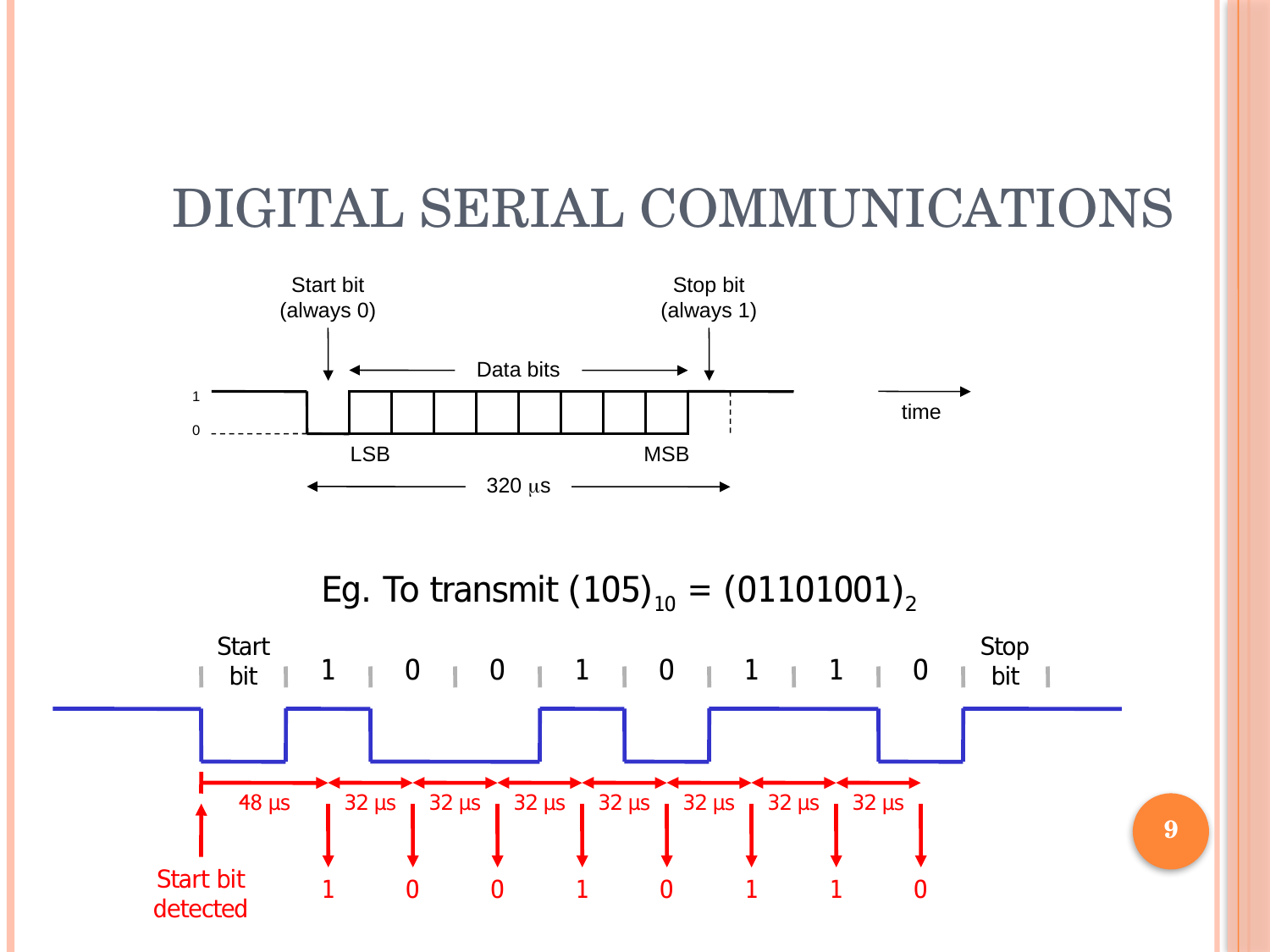

# Digital Serial Communications
Start bit (always 0)
Stop bit (always 1)

Data bits

1

0

time

LSB

MSB
320 μs

Eg. To transmit (105)10 = (01101001)2
Start
bit
Stop
bit

1
0
0
1
0
1
1
0

48 µs

1

32 µs

0

32 µs

0

32 µs

32 µs

32 µs

32 µs

32 µs

1
0
1
1
0
9

Start bit detected